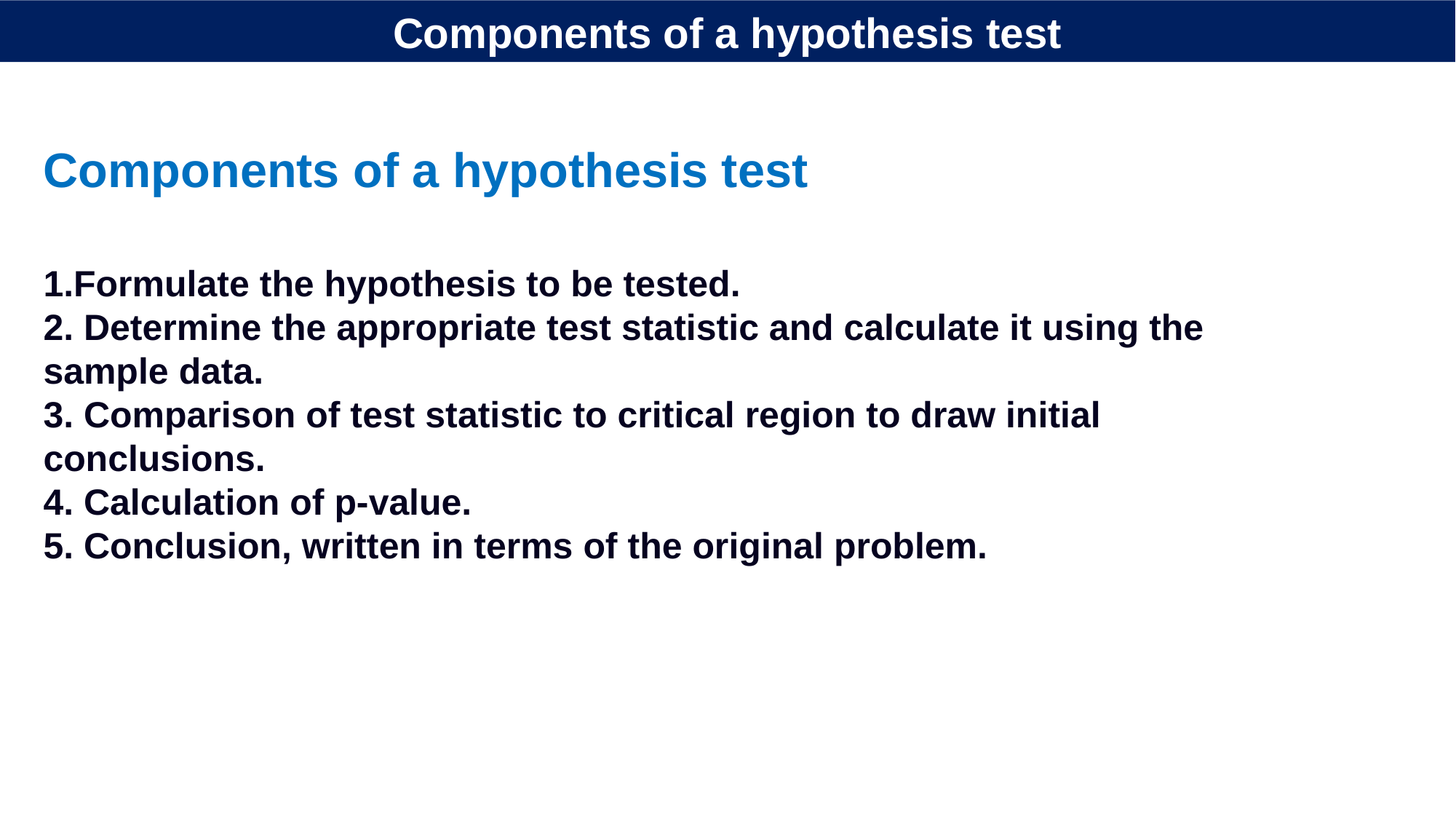

Components of a hypothesis test
# Components of a hypothesis test
1.Formulate the hypothesis to be tested.
2. Determine the appropriate test statistic and calculate it using the sample data.
3. Comparison of test statistic to critical region to draw initial conclusions.
4. Calculation of p-value.
5. Conclusion, written in terms of the original problem.